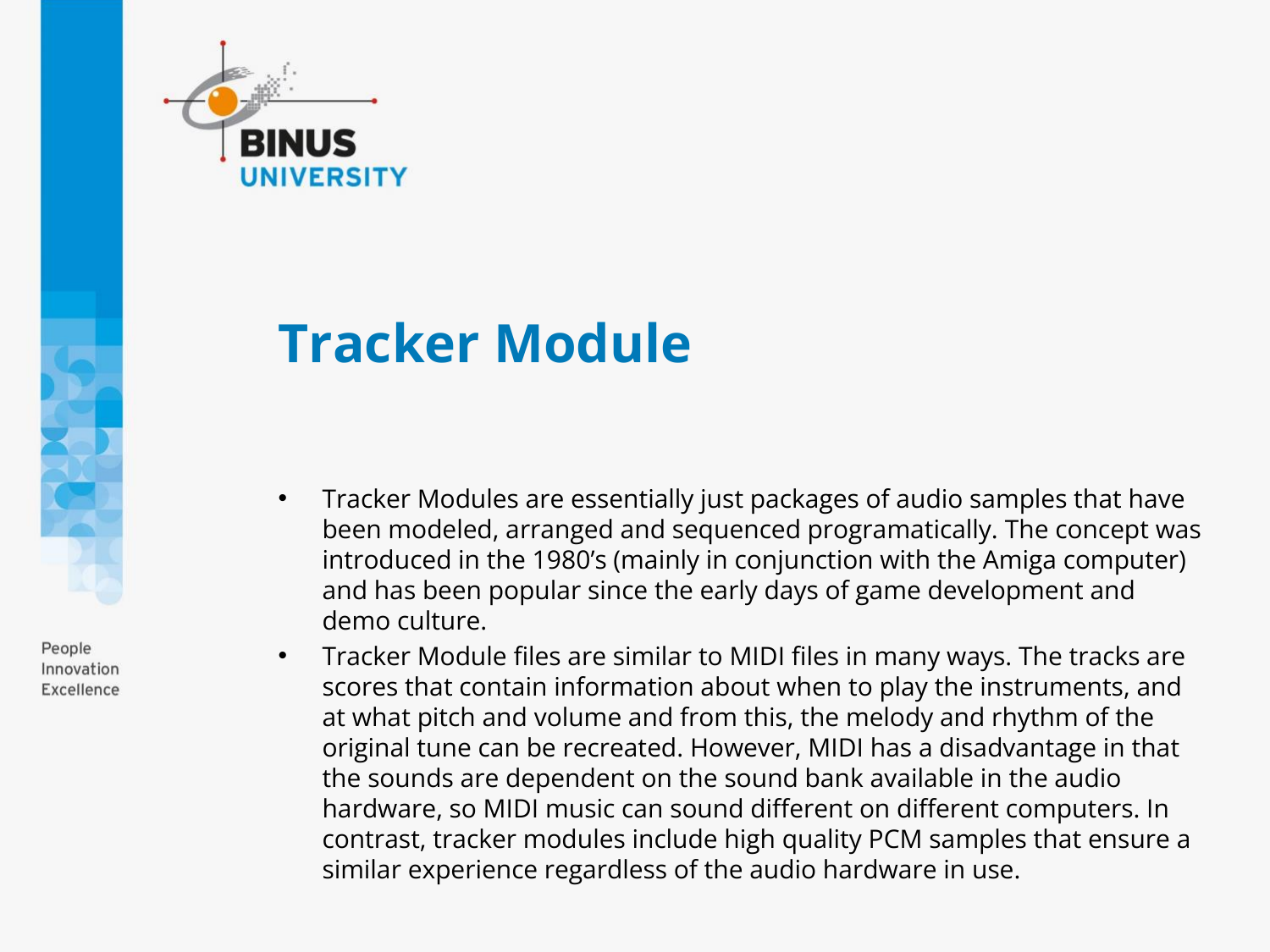

# Tracker Module

Tracker Modules are essentially just packages of audio samples that have been modeled, arranged and sequenced programatically. The concept was introduced in the 1980’s (mainly in conjunction with the Amiga computer) and has been popular since the early days of game development and demo culture.
Tracker Module files are similar to MIDI files in many ways. The tracks are scores that contain information about when to play the instruments, and at what pitch and volume and from this, the melody and rhythm of the original tune can be recreated. However, MIDI has a disadvantage in that the sounds are dependent on the sound bank available in the audio hardware, so MIDI music can sound different on different computers. In contrast, tracker modules include high quality PCM samples that ensure a similar experience regardless of the audio hardware in use.